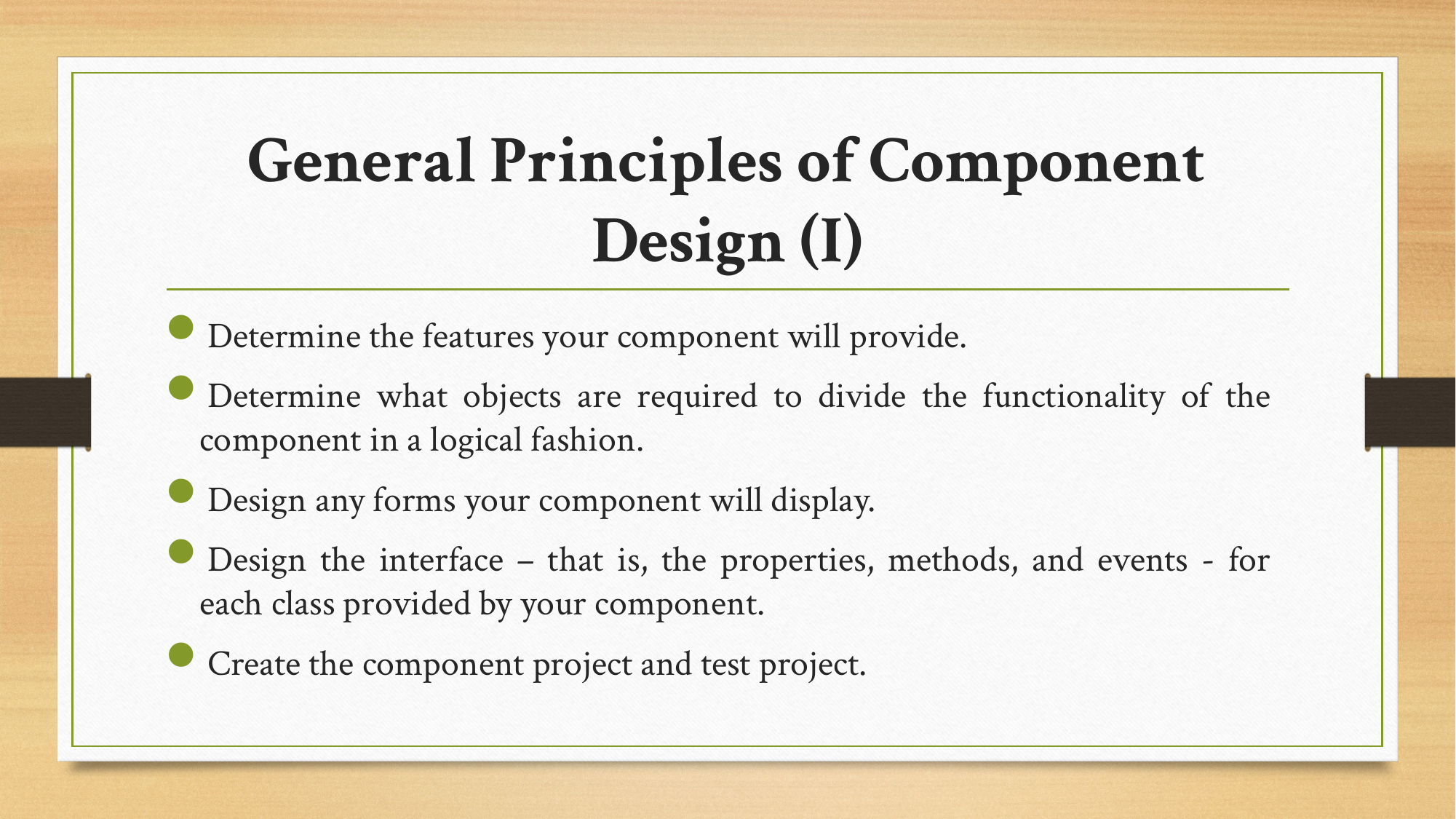

# General Principles of Component Design (I)
Determine the features your component will provide.
Determine what objects are required to divide the functionality of the component in a logical fashion.
Design any forms your component will display.
Design the interface – that is, the properties, methods, and events - for each class provided by your component.
Create the component project and test project.